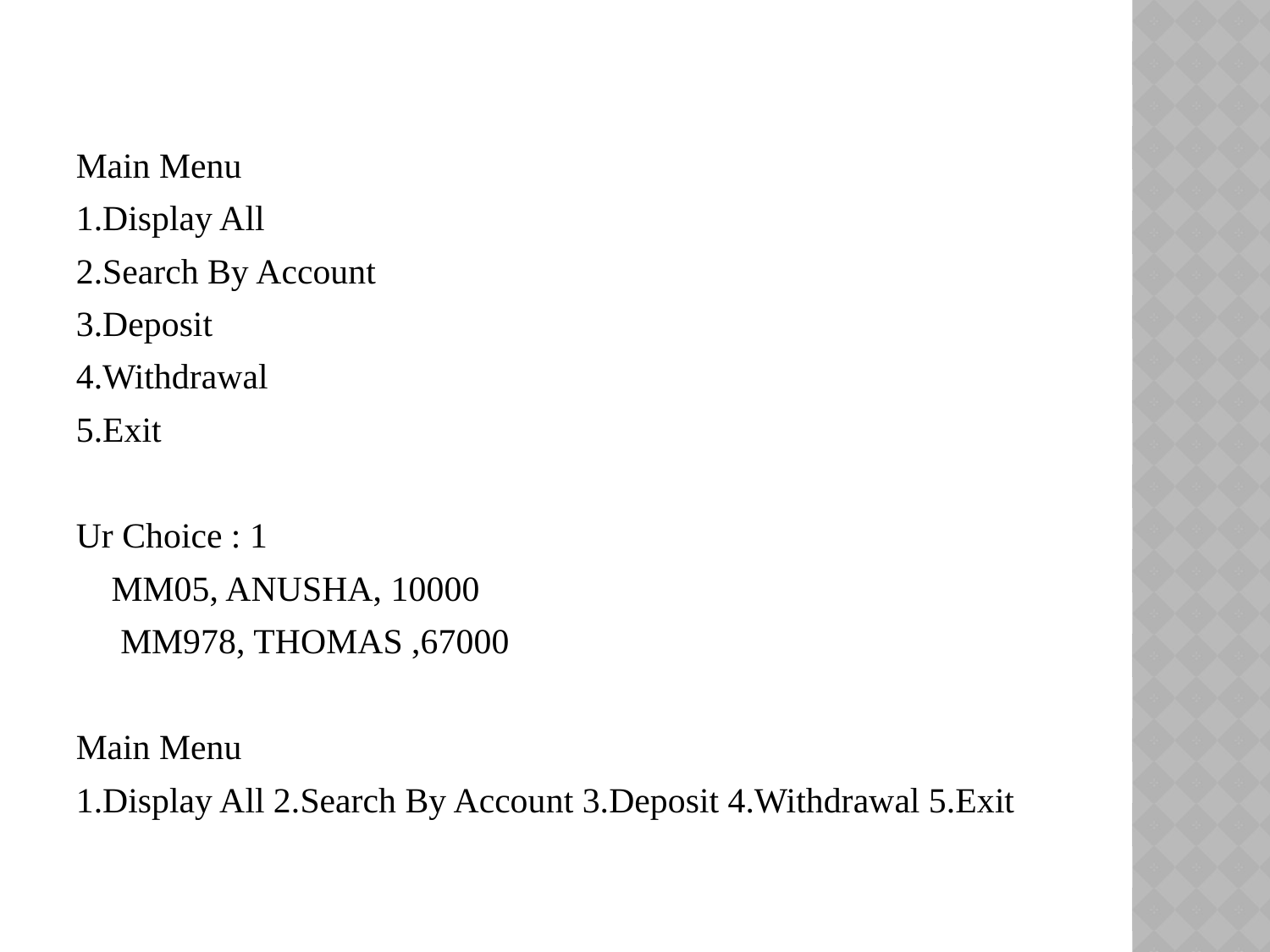

Main Menu
1.Display All
2.Search By Account
3.Deposit
4.Withdrawal
5.Exit

Ur Choice : 1
    MM05, ANUSHA, 10000
     MM978, THOMAS ,67000

Main Menu
1.Display All 2.Search By Account 3.Deposit 4.Withdrawal 5.Exit